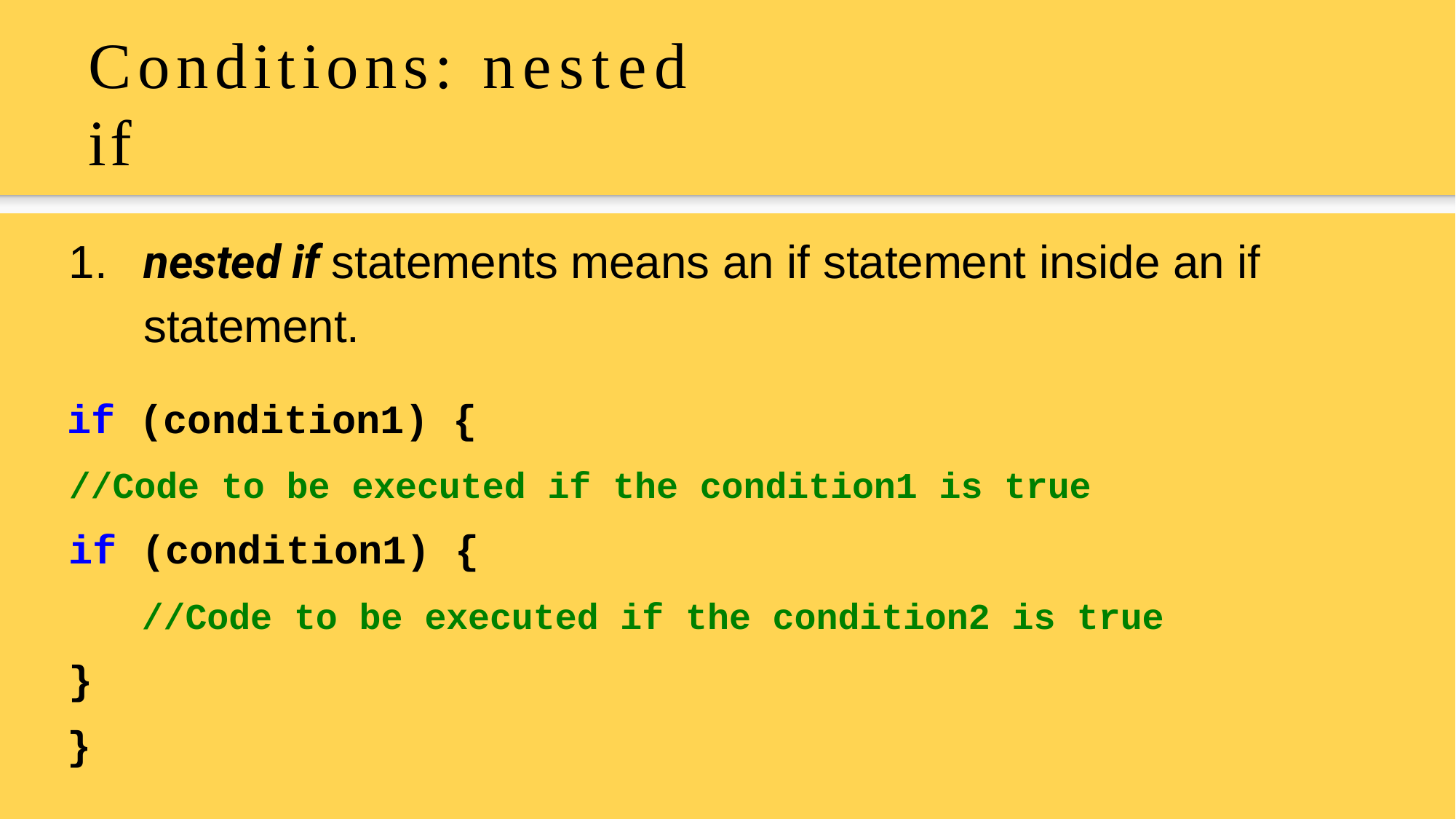

# Conditions: nested if

1.	nested if statements means an if statement inside an if  statement.
if (condition1) {
//Code to be executed if the condition1 is true
if (condition1) {
//Code to be executed if the condition2 is true
}
}